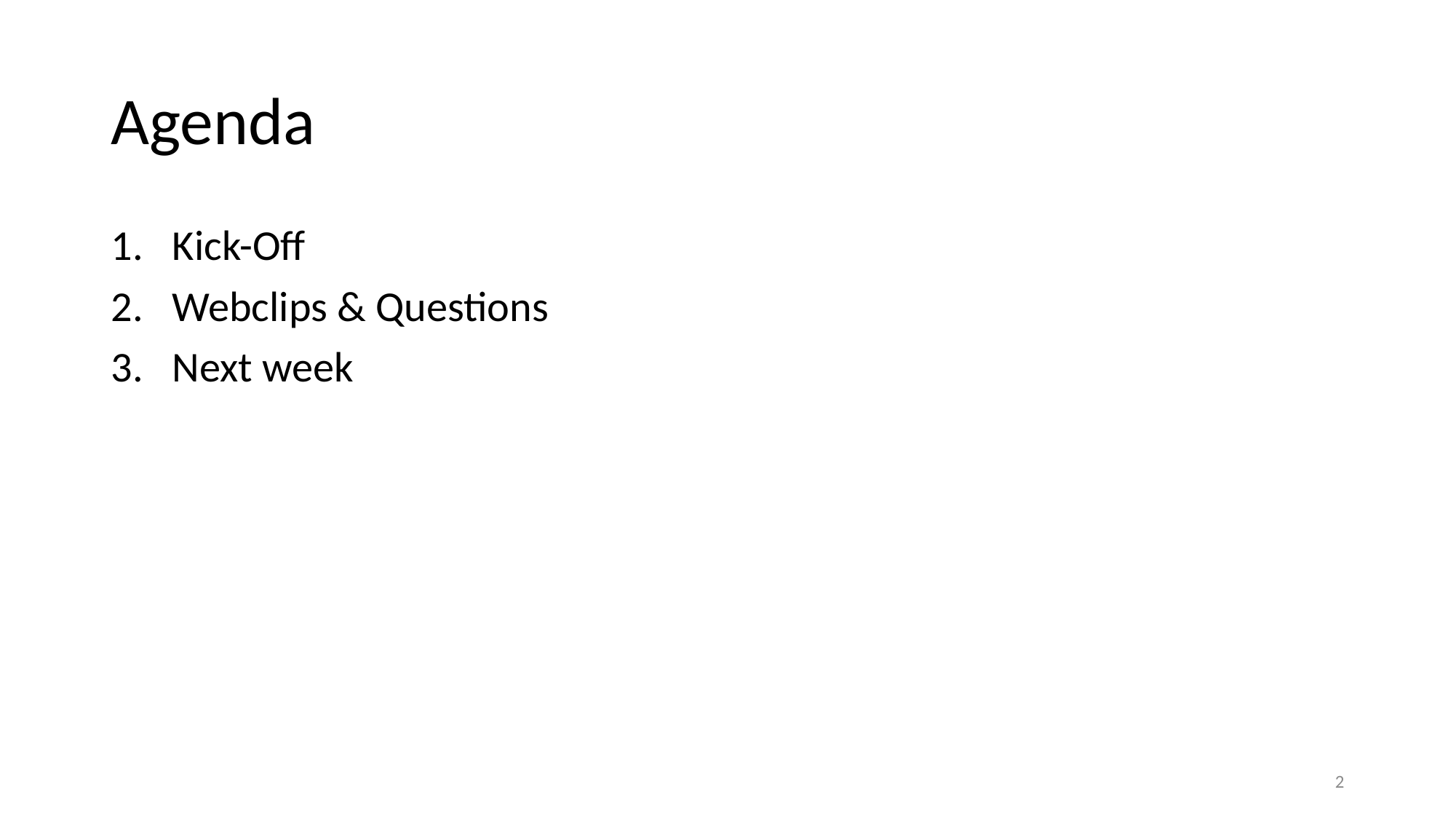

# Agenda
Kick-Off
Webclips & Questions
Next week
2